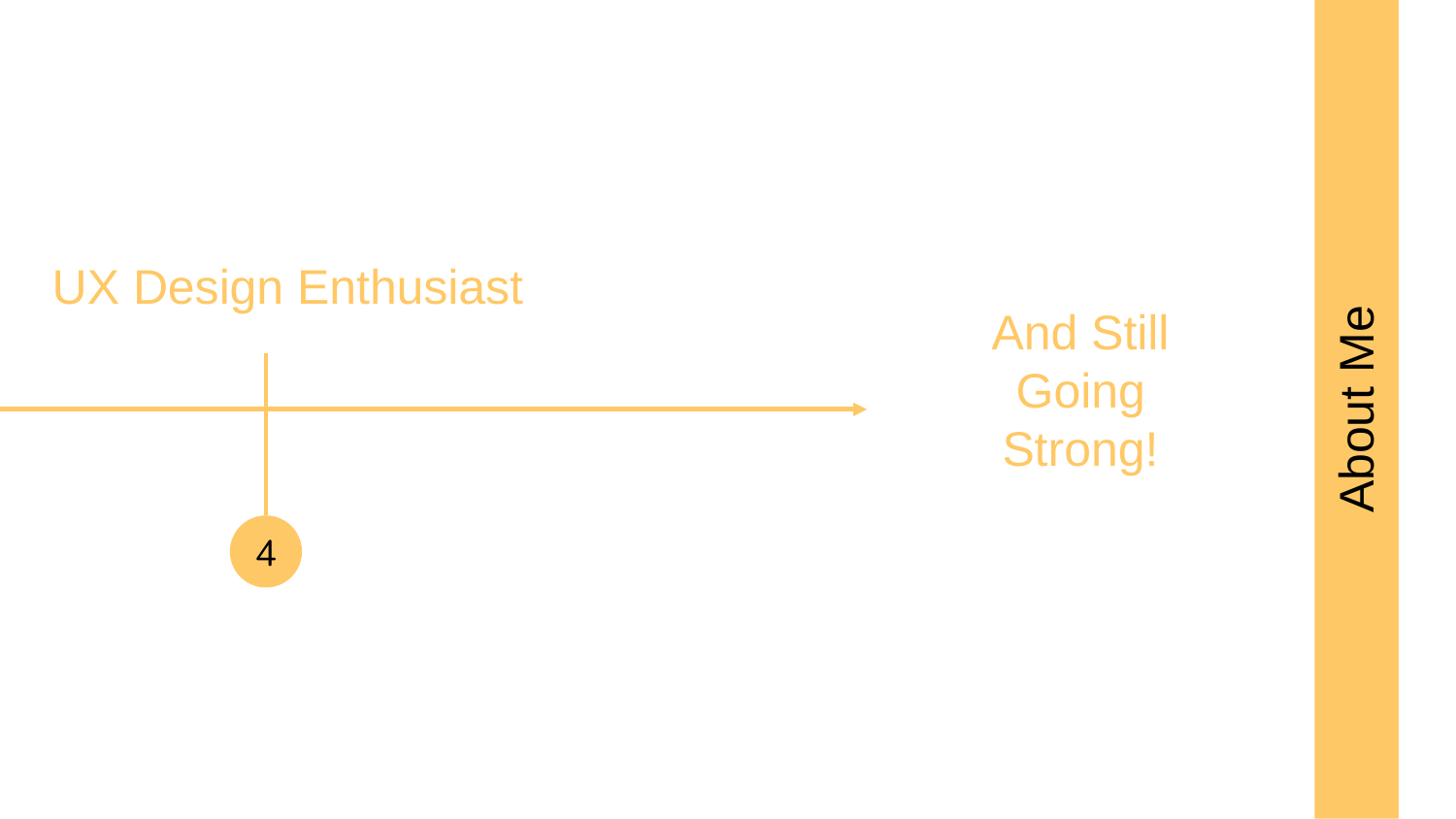

UX Design Enthusiast
And Still Going Strong!
# About Me
4